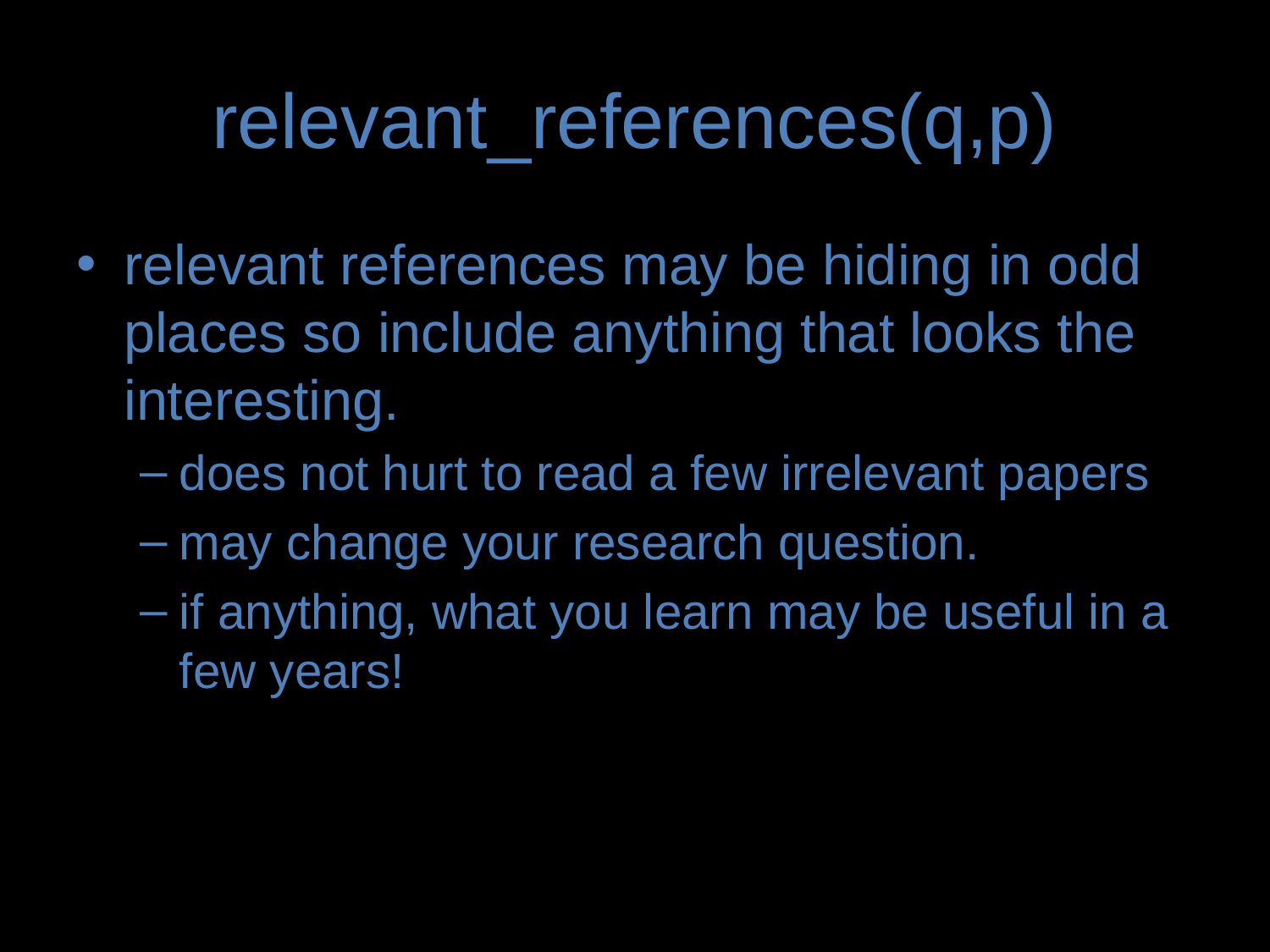

# relevant_references(q,p)
relevant references may be hiding in odd places so include anything that looks the interesting.
does not hurt to read a few irrelevant papers
may change your research question.
if anything, what you learn may be useful in a few years!